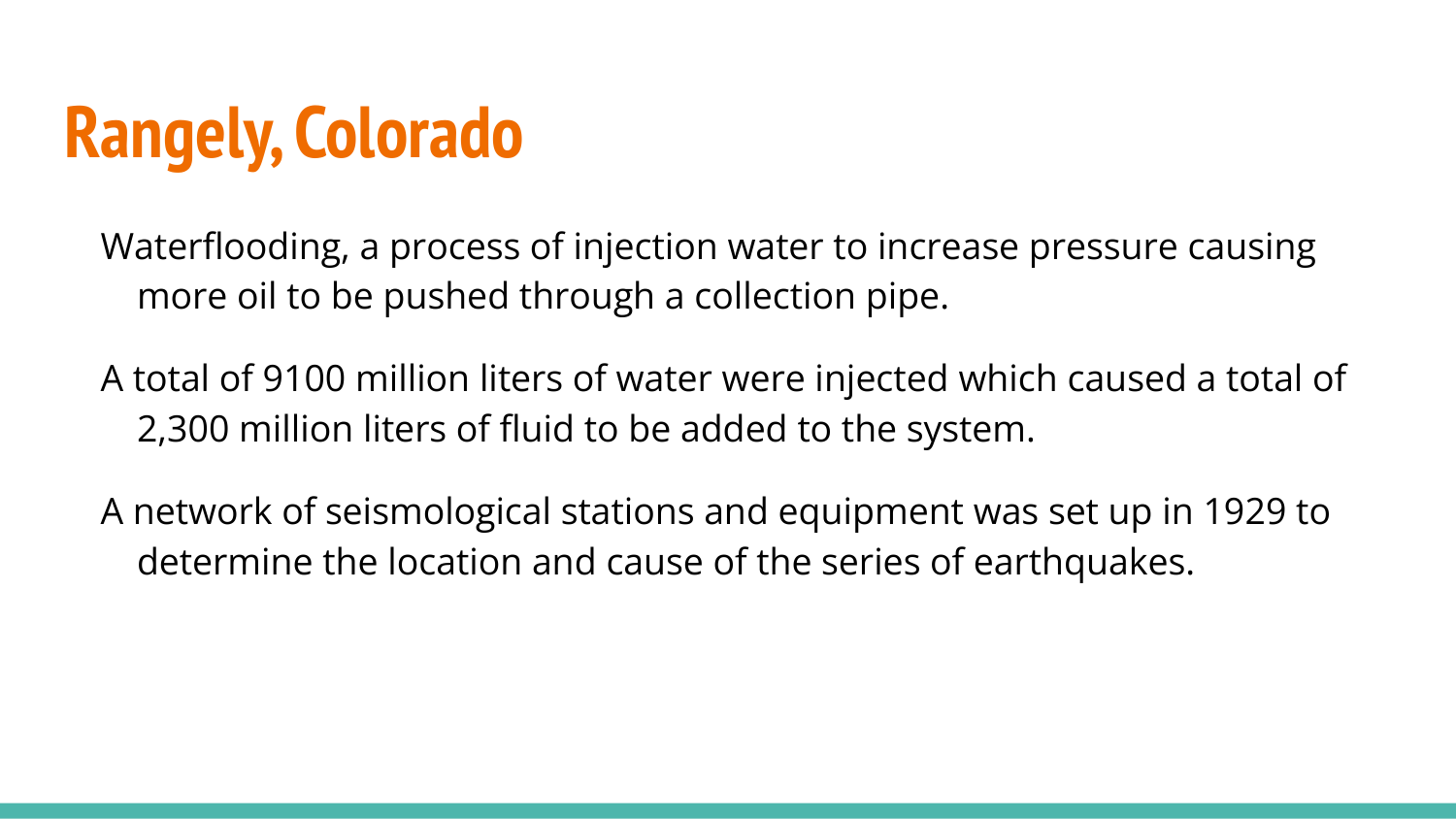

# Rangely, Colorado
Waterflooding, a process of injection water to increase pressure causing more oil to be pushed through a collection pipe.
A total of 9100 million liters of water were injected which caused a total of 2,300 million liters of fluid to be added to the system.
A network of seismological stations and equipment was set up in 1929 to determine the location and cause of the series of earthquakes.